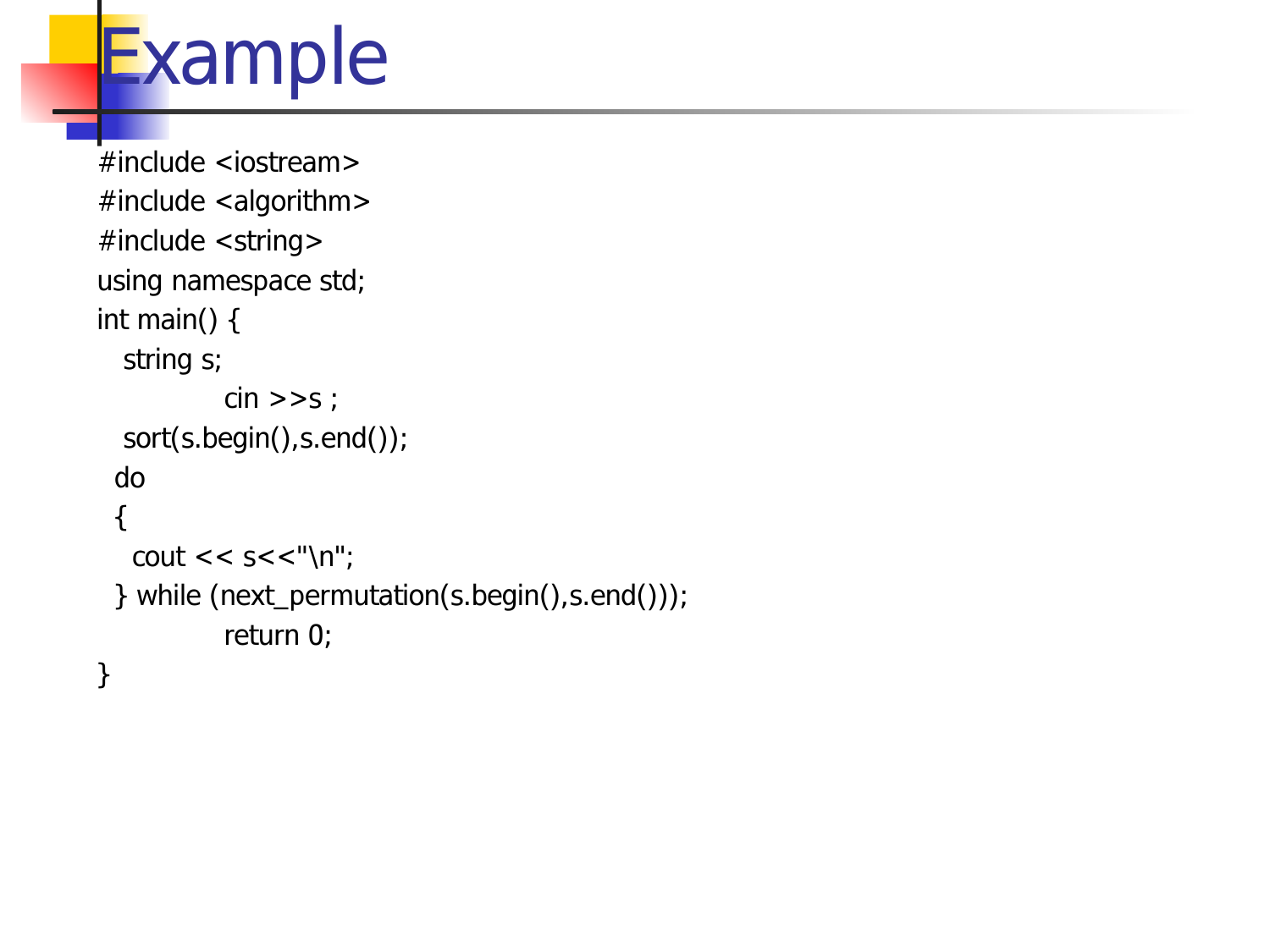

# Example
#include <iostream>
#include <algorithm>
#include <string>
using namespace std;
int main() {
   string s;
	cin >>s ;
   sort(s.begin(),s.end());
  do
  {
    cout << s<<"\n";
  } while (next_permutation(s.begin(),s.end()));
	return 0;
}